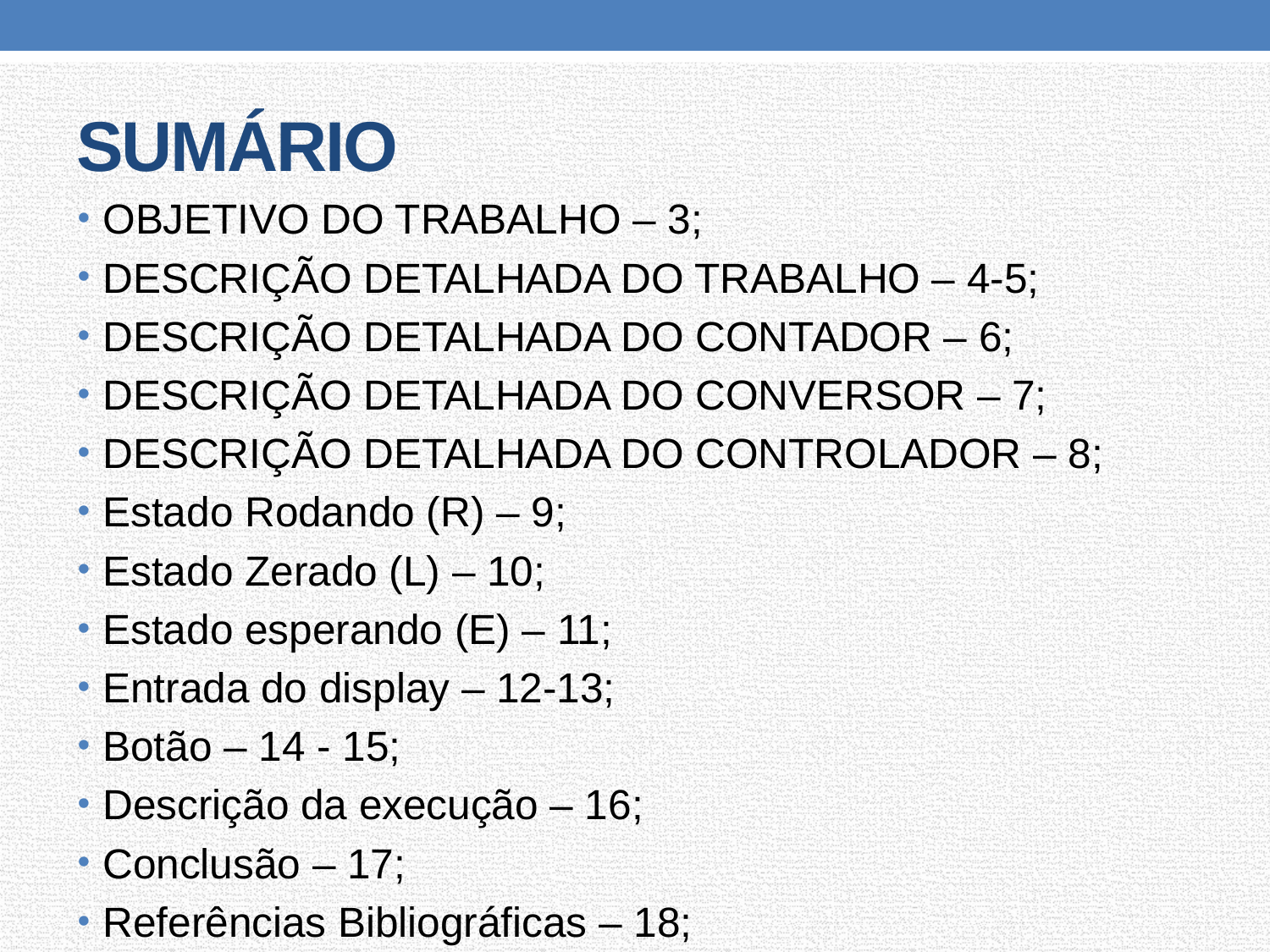

# SUMÁRIO
OBJETIVO DO TRABALHO – 3;
DESCRIÇÃO DETALHADA DO TRABALHO – 4-5;
DESCRIÇÃO DETALHADA DO CONTADOR – 6;
DESCRIÇÃO DETALHADA DO CONVERSOR – 7;
DESCRIÇÃO DETALHADA DO CONTROLADOR – 8;
Estado Rodando (R) – 9;
Estado Zerado (L) – 10;
Estado esperando (E) – 11;
Entrada do display – 12-13;
Botão – 14 - 15;
Descrição da execução – 16;
Conclusão – 17;
Referências Bibliográficas – 18;